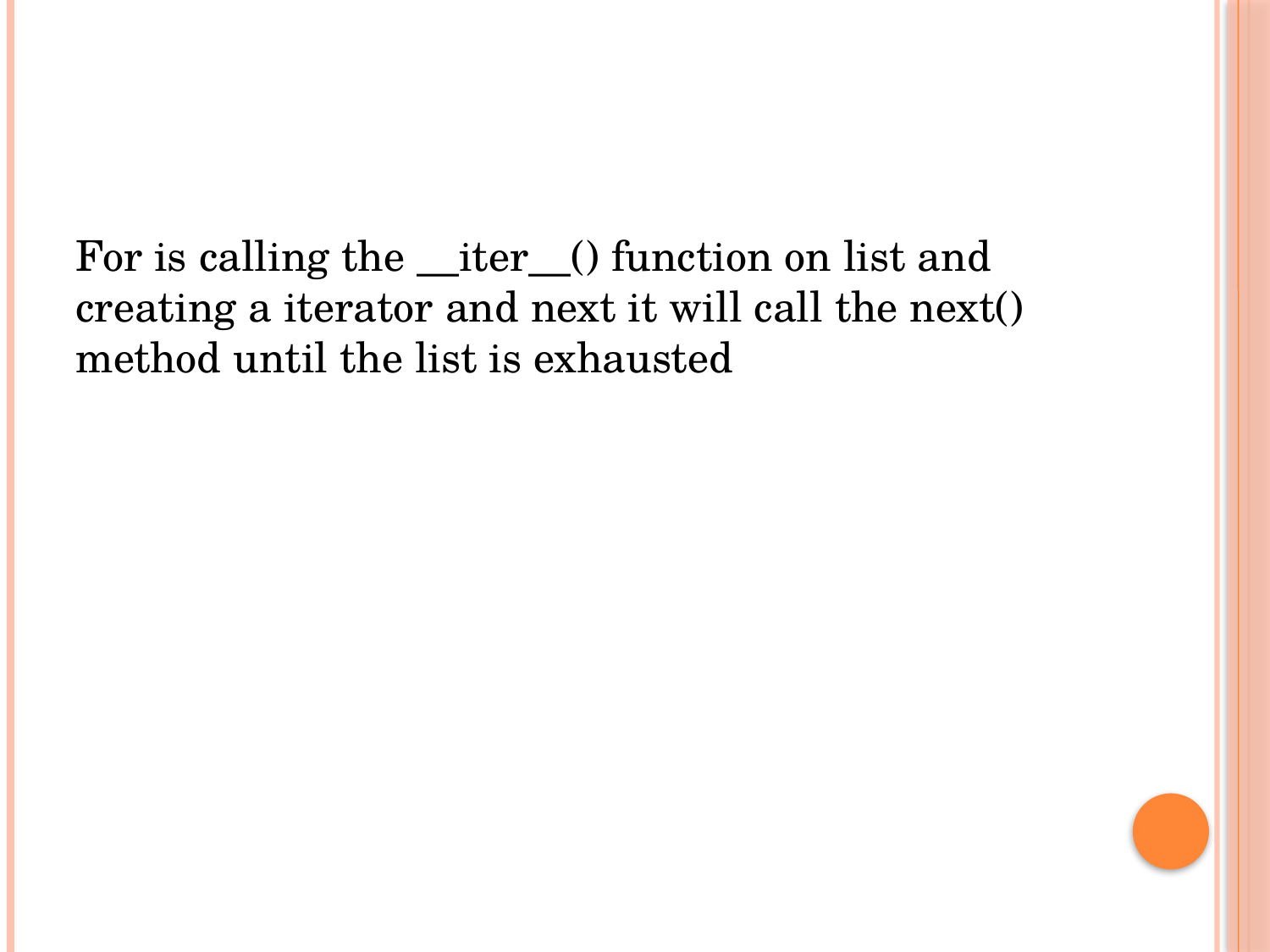

#
For is calling the __iter__() function on list and creating a iterator and next it will call the next() method until the list is exhausted